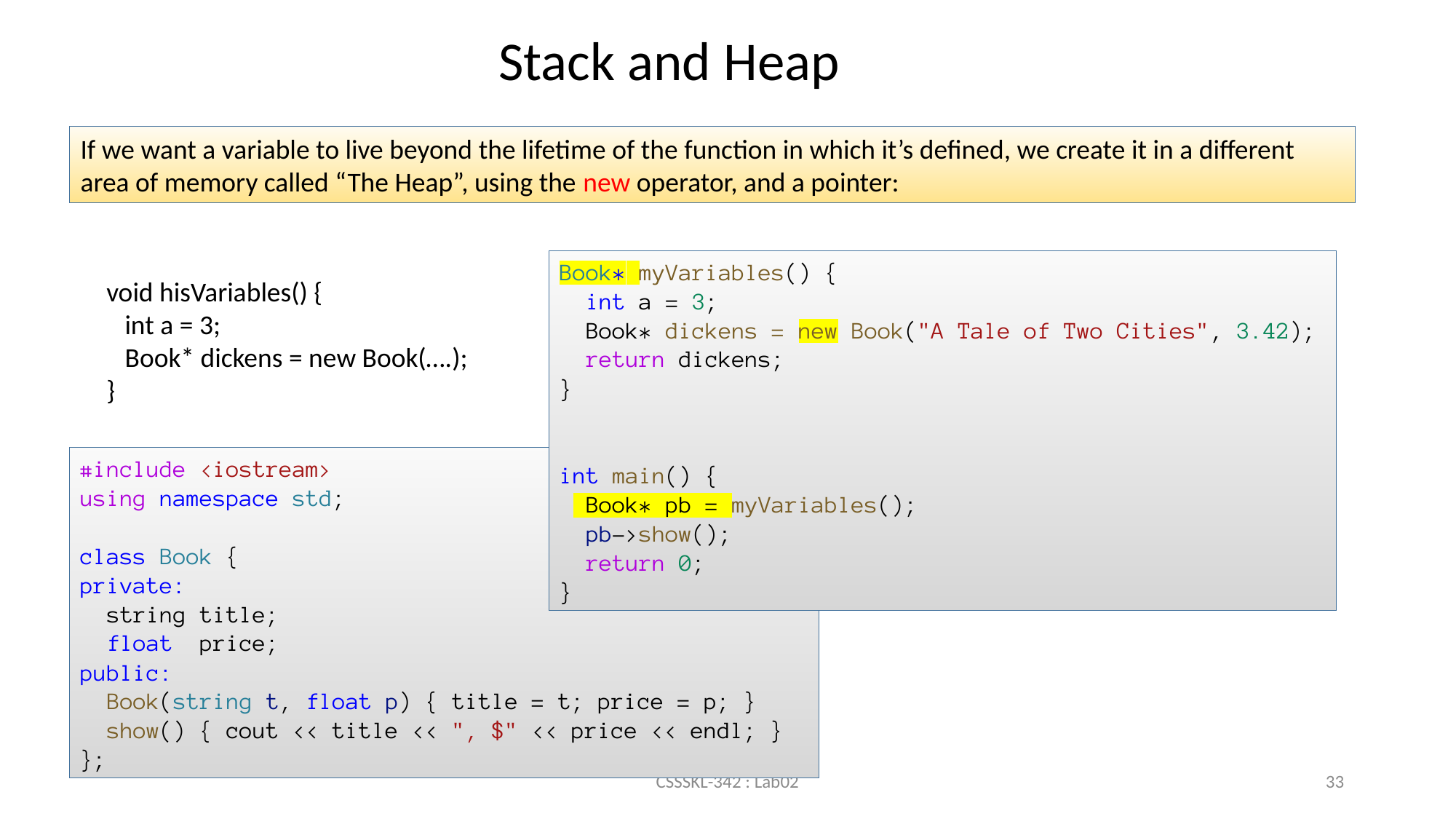

Stack and Heap
If we want a variable to live beyond the lifetime of the function in which it’s defined, we create it in a different area of memory called “The Heap”, using the new operator, and a pointer:
Book* myVariables() {
  int a = 3;
  Book* dickens = new Book("A Tale of Two Cities", 3.42);
  return dickens;
}
int main() {
  Book* pb = myVariables();
  pb->show();
  return 0;
}
void hisVariables() {
   int a = 3;
   Book* dickens = new Book(….);
}
#include <iostream>
using namespace std;
class Book {
private:
  string title;
  float  price;
public:
  Book(string t, float p) { title = t; price = p; }
  show() { cout << title << ", $" << price << endl; }
};
CSSSKL-342 : Lab02
33